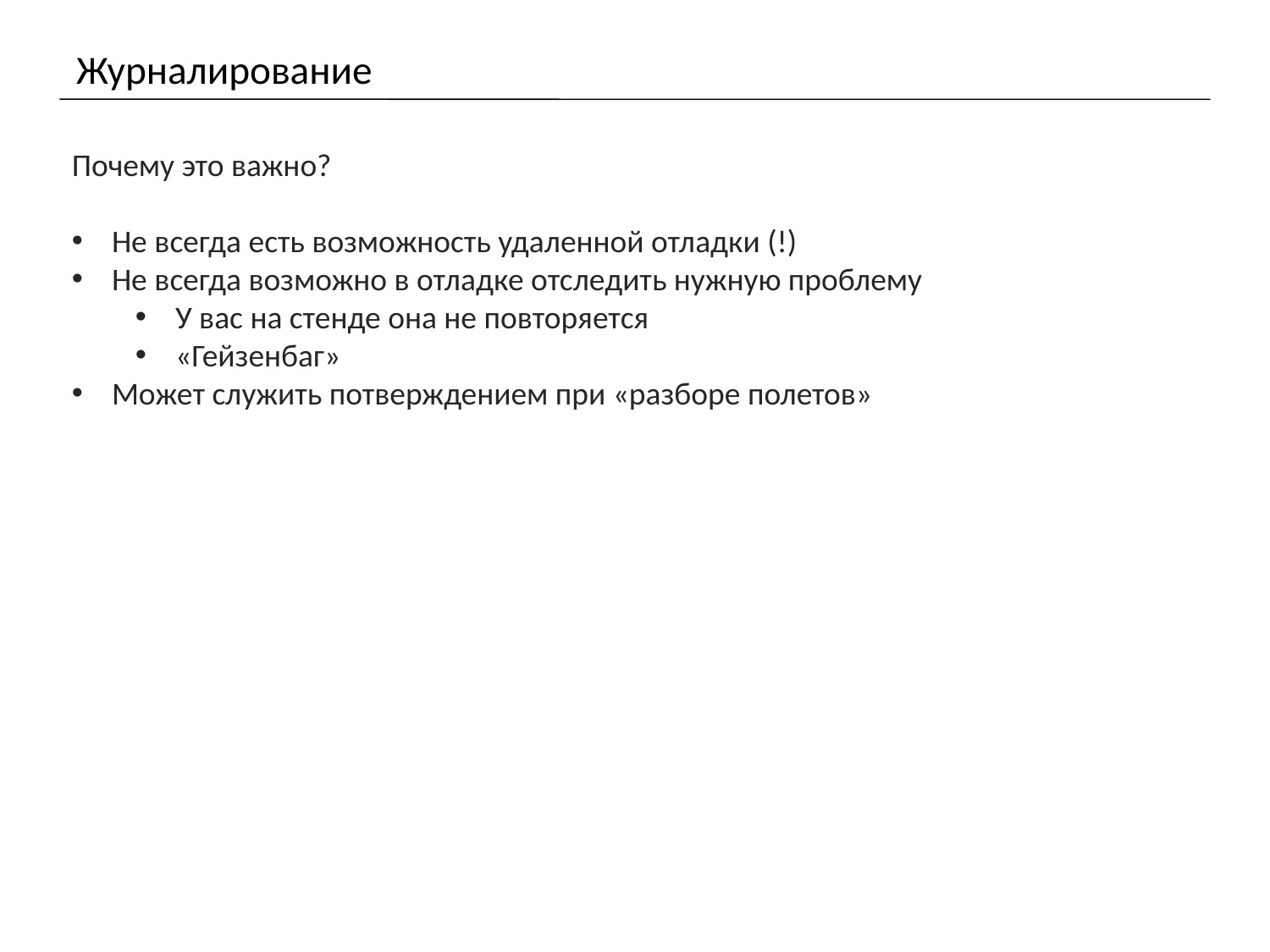

# Журналирование
Почему это важно?

Не всегда есть возможность удаленной отладки (!)
Не всегда возможно в отладке отследить нужную проблему
У вас на стенде она не повторяется
«Гейзенбаг»
Может служить потверждением при «разборе полетов»